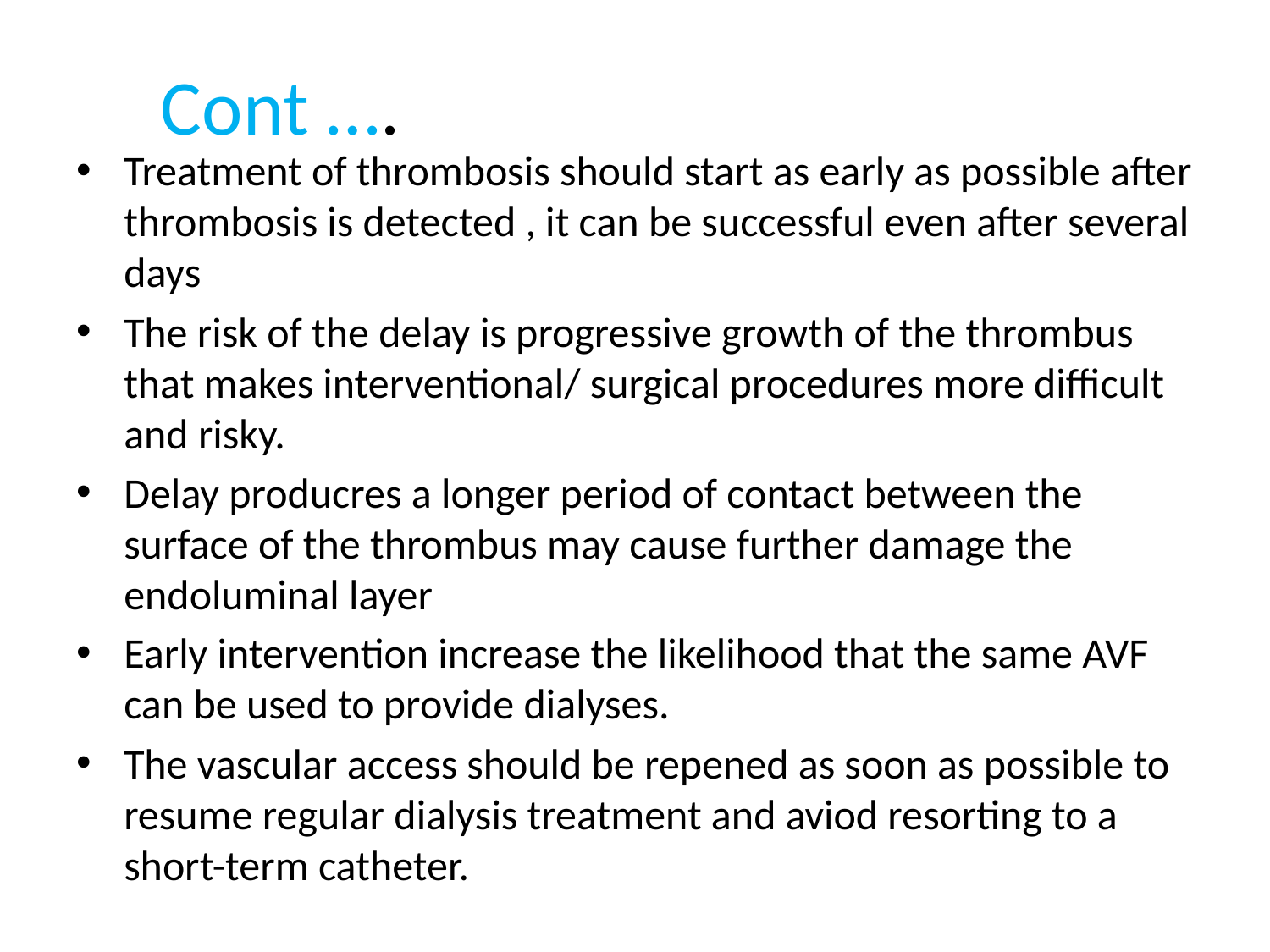

# Cont ….
Treatment of thrombosis should start as early as possible after thrombosis is detected , it can be successful even after several days
The risk of the delay is progressive growth of the thrombus that makes interventional/ surgical procedures more difficult and risky.
Delay producres a longer period of contact between the surface of the thrombus may cause further damage the endoluminal layer
Early intervention increase the likelihood that the same AVF can be used to provide dialyses.
The vascular access should be repened as soon as possible to resume regular dialysis treatment and aviod resorting to a short-term catheter.